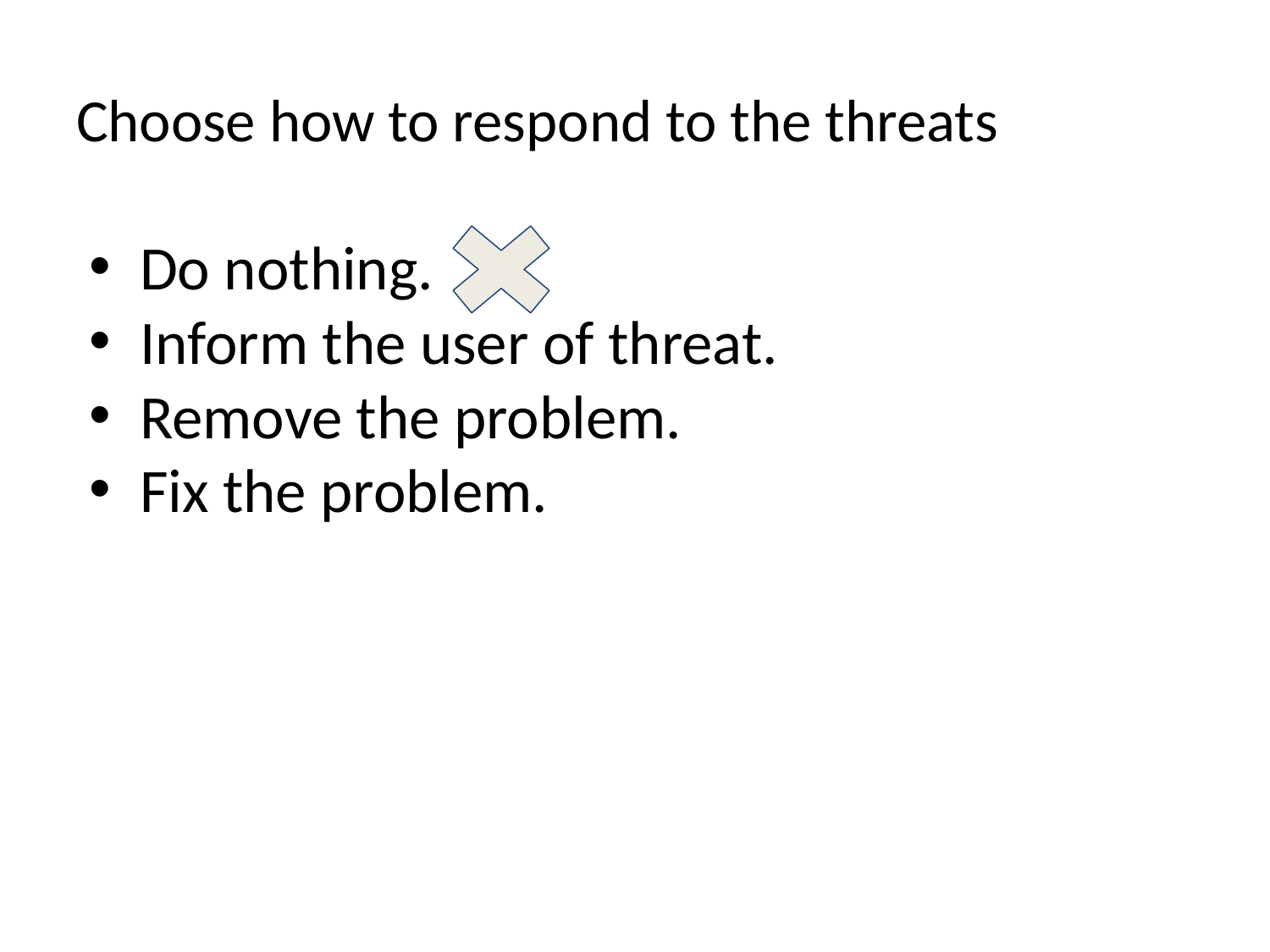

# Choose how to respond to the threats

Do nothing.
Inform the user of threat.
Remove the problem.
Fix the problem.